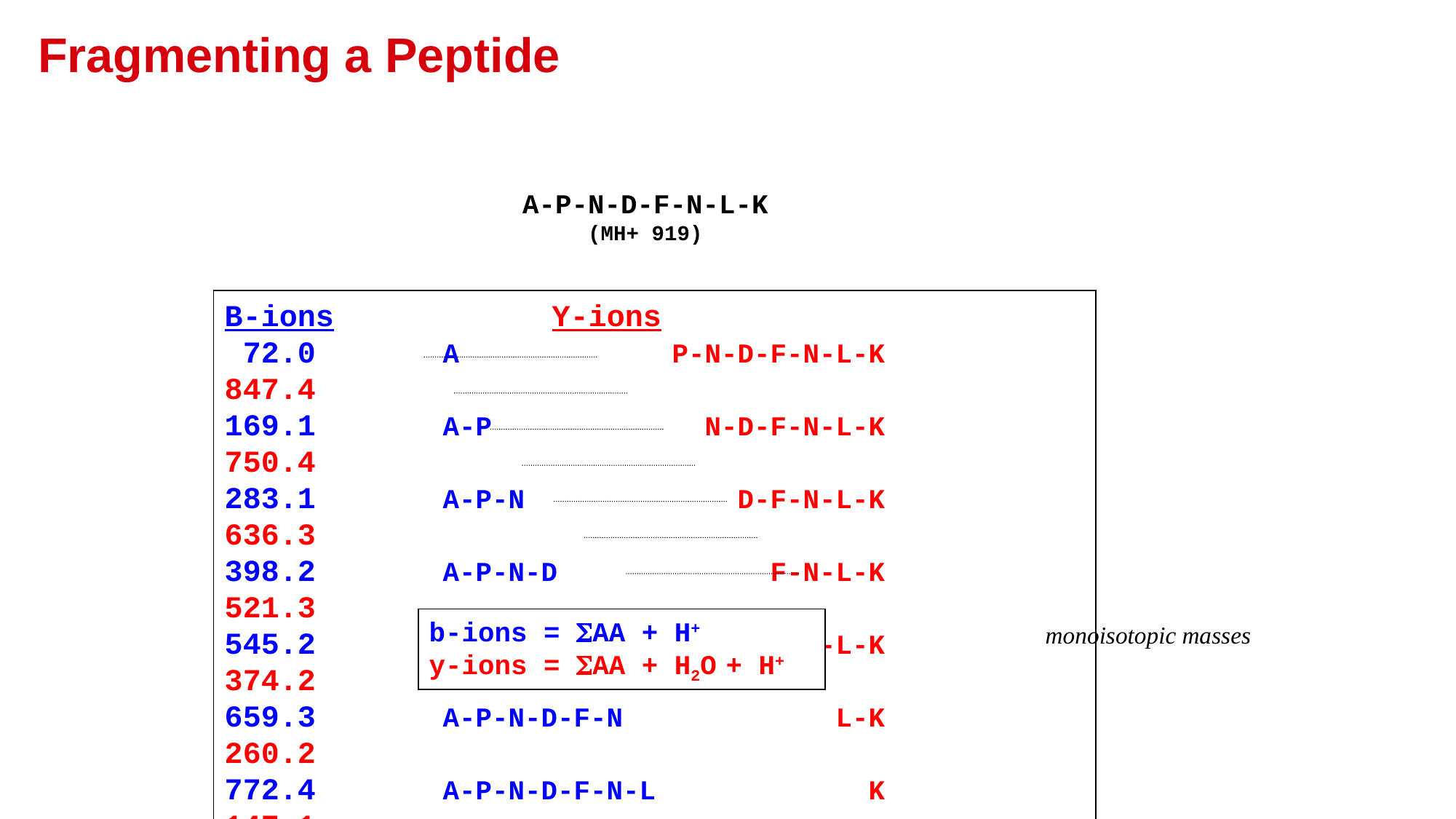

# Fragmenting a Peptide
A-P-N-D-F-N-L-K
(MH+ 919)
B-ions		Y-ions
 72.0 	A             P-N-D-F-N-L-K 	 847.4
169.1 	A-P             N-D-F-N-L-K 	 750.4
283.1 	A-P-N             D-F-N-L-K 	 636.3
398.2 	A-P-N-D             F-N-L-K 	 521.3
545.2 	A-P-N-D-F             N-L-K 	 374.2
659.3 	A-P-N-D-F-N             L-K 	 260.2
772.4 	A-P-N-D-F-N-L             K 	 147.1

b-ions = ΣAA + H+
y-ions = ΣAA + H2O + H+
monoisotopic masses